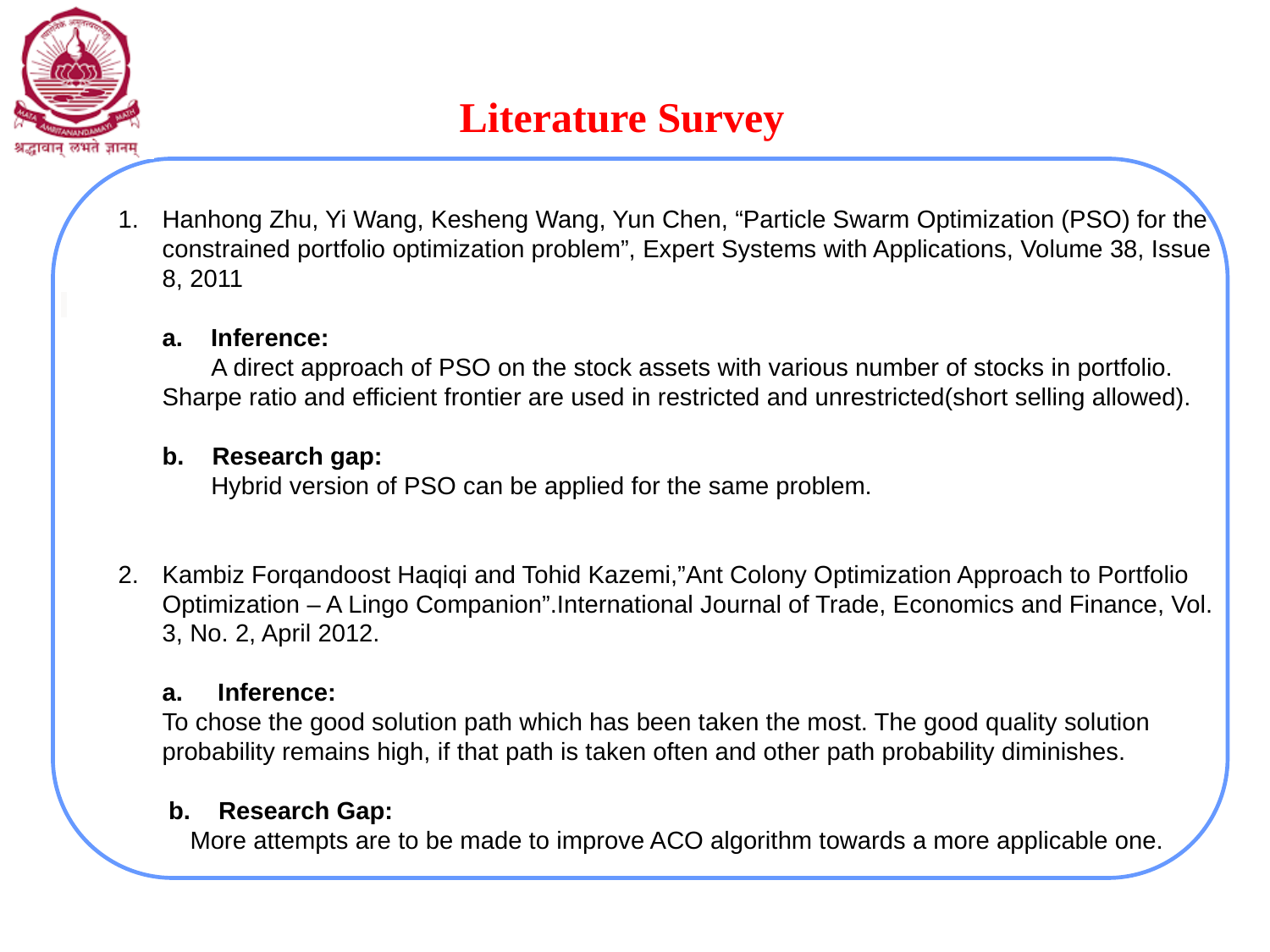

# Literature Survey
Hanhong Zhu, Yi Wang, Kesheng Wang, Yun Chen, “Particle Swarm Optimization (PSO) for the constrained portfolio optimization problem”, Expert Systems with Applications, Volume 38, Issue 8, 2011

a.    Inference:
       A direct approach of PSO on the stock assets with various number of stocks in portfolio.     Sharpe ratio and efficient frontier are used in restricted and unrestricted(short selling allowed).

b.    Research gap:
       Hybrid version of PSO can be applied for the same problem.

Kambiz Forqandoost Haqiqi and Tohid Kazemi,”Ant Colony Optimization Approach to Portfolio Optimization – A Lingo Companion”.International Journal of Trade, Economics and Finance, Vol. 3, No. 2, April 2012.

a.     Inference:
To chose the good solution path which has been taken the most. The good quality solution probability remains high, if that path is taken often and other path probability diminishes.

          b.    Research Gap:
    More attempts are to be made to improve ACO algorithm towards a more applicable one.